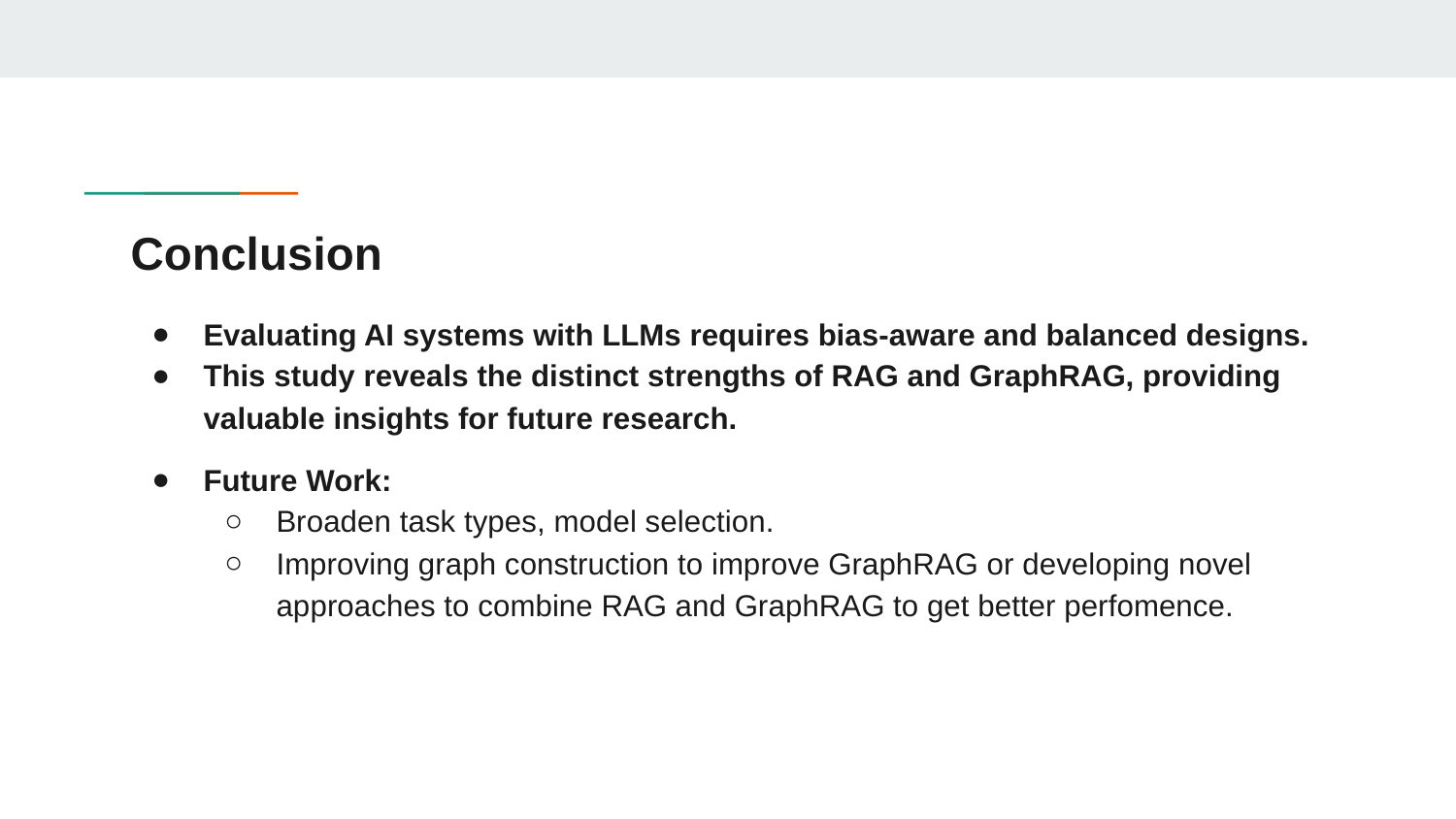

# Conclusion
Evaluating AI systems with LLMs requires bias-aware and balanced designs.
This study reveals the distinct strengths of RAG and GraphRAG, providing valuable insights for future research.
Future Work:
Broaden task types, model selection.
Improving graph construction to improve GraphRAG or developing novel approaches to combine RAG and GraphRAG to get better perfomence.